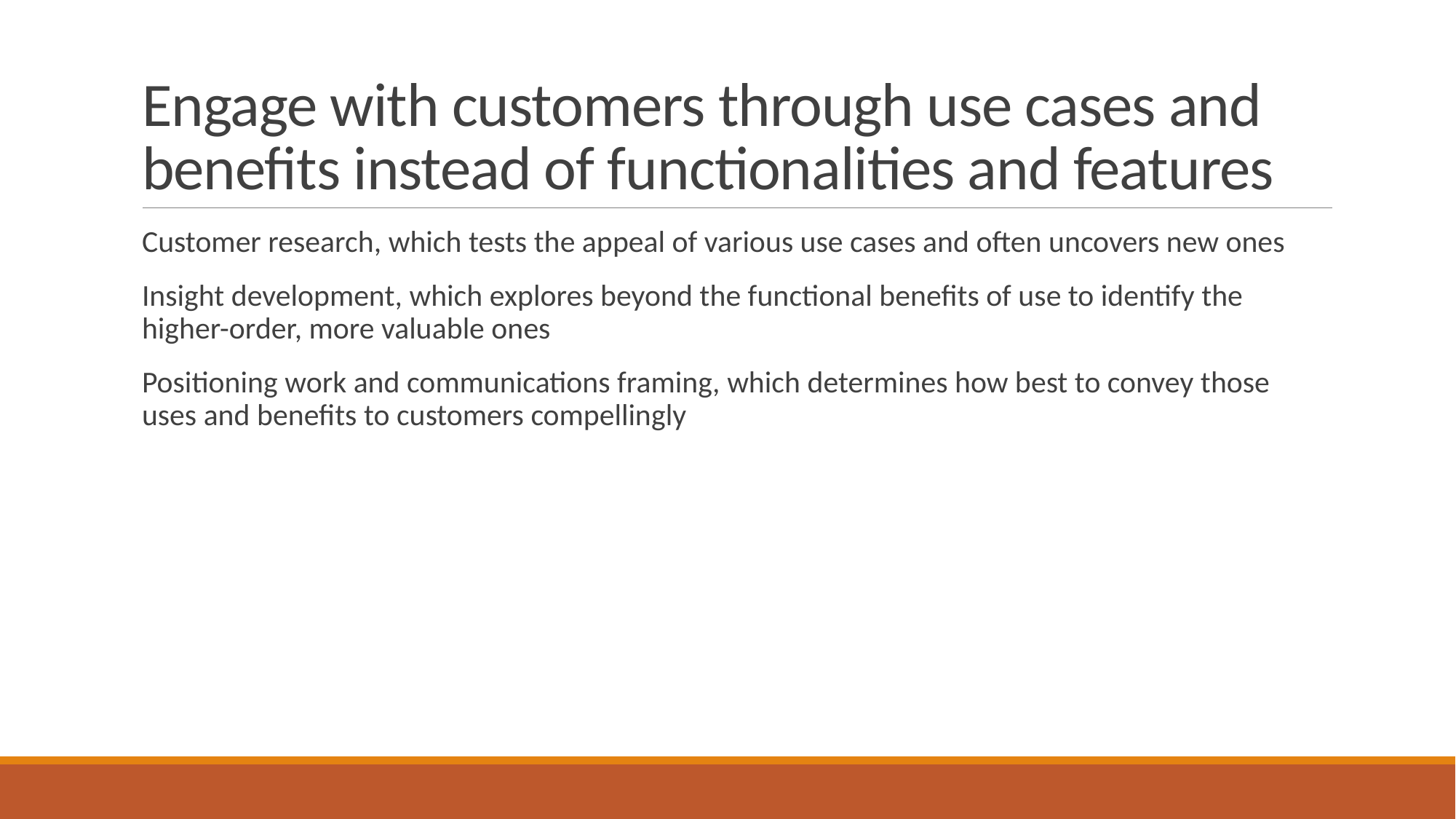

# Engage with customers through use cases and benefits instead of functionalities and features
Customer research, which tests the appeal of various use cases and often uncovers new ones
Insight development, which explores beyond the functional benefits of use to identify the higher-order, more valuable ones
Positioning work and communications framing, which determines how best to convey those uses and benefits to customers compellingly